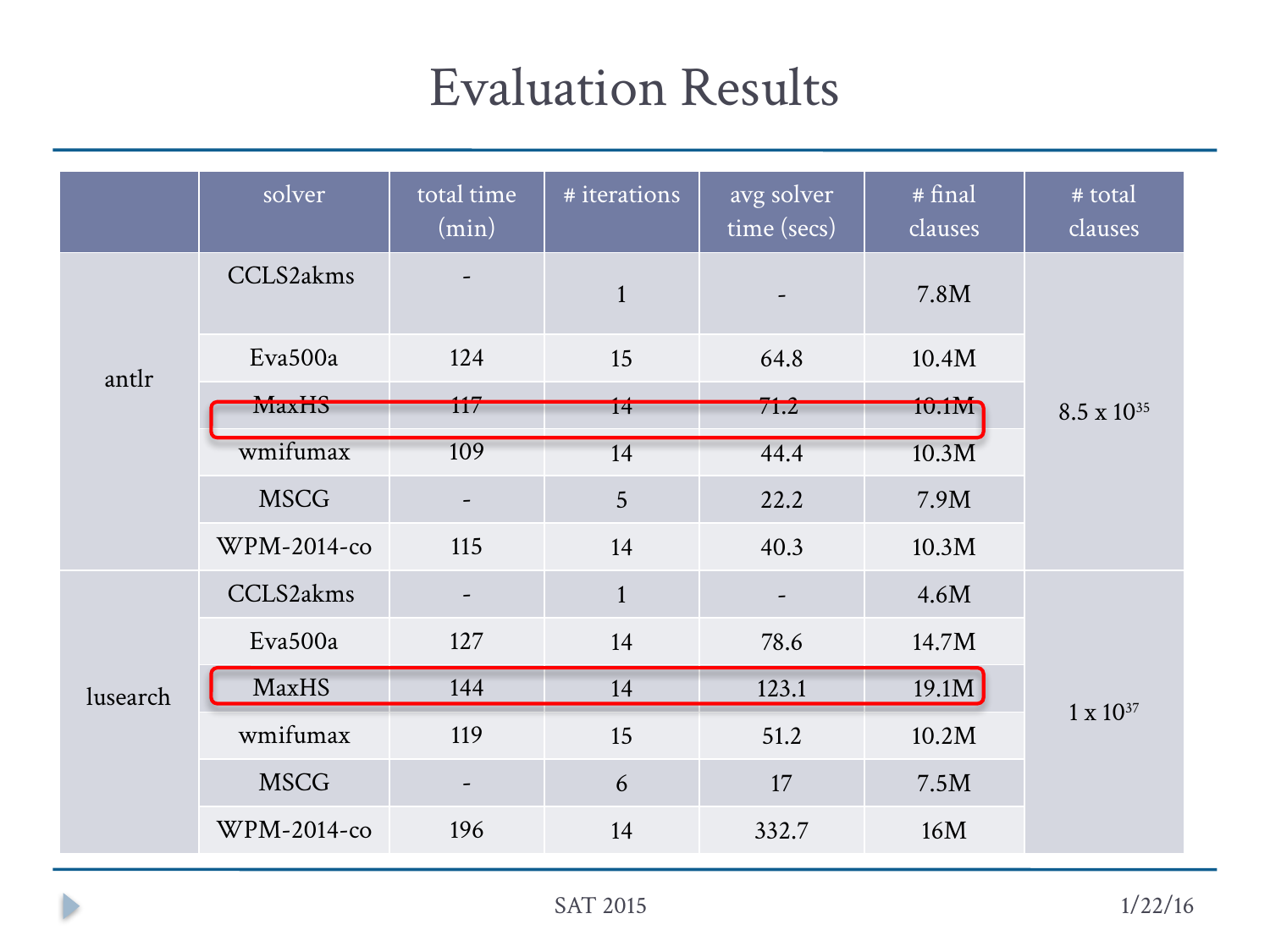

# Evaluation Results
|  | solver | total time (min) | # iterations | avg solver time (secs) | # final clauses | # total clauses |
| --- | --- | --- | --- | --- | --- | --- |
| antlr | CCLS2akms | - | 1 | - | 7.8M | 8.5 x 1035 |
|  | Eva500a | 124 | 15 | 64.8 | 10.4M |  |
|  | MaxHS | 117 | 14 | 71.2 | 10.1M |  |
|  | wmifumax | 109 | 14 | 44.4 | 10.3M |  |
|  | MSCG | - | 5 | 22.2 | 7.9M |  |
|  | WPM-2014-co | 115 | 14 | 40.3 | 10.3M |  |
| lusearch | CCLS2akms | - | 1 | - | 4.6M | 1 x 1037 |
|  | Eva500a | 127 | 14 | 78.6 | 14.7M |  |
|  | MaxHS | 144 | 14 | 123.1 | 19.1M |  |
|  | wmifumax | 119 | 15 | 51.2 | 10.2M |  |
|  | MSCG | - | 6 | 17 | 7.5M |  |
|  | WPM-2014-co | 196 | 14 | 332.7 | 16M |  |

SAT 2015
1/22/16